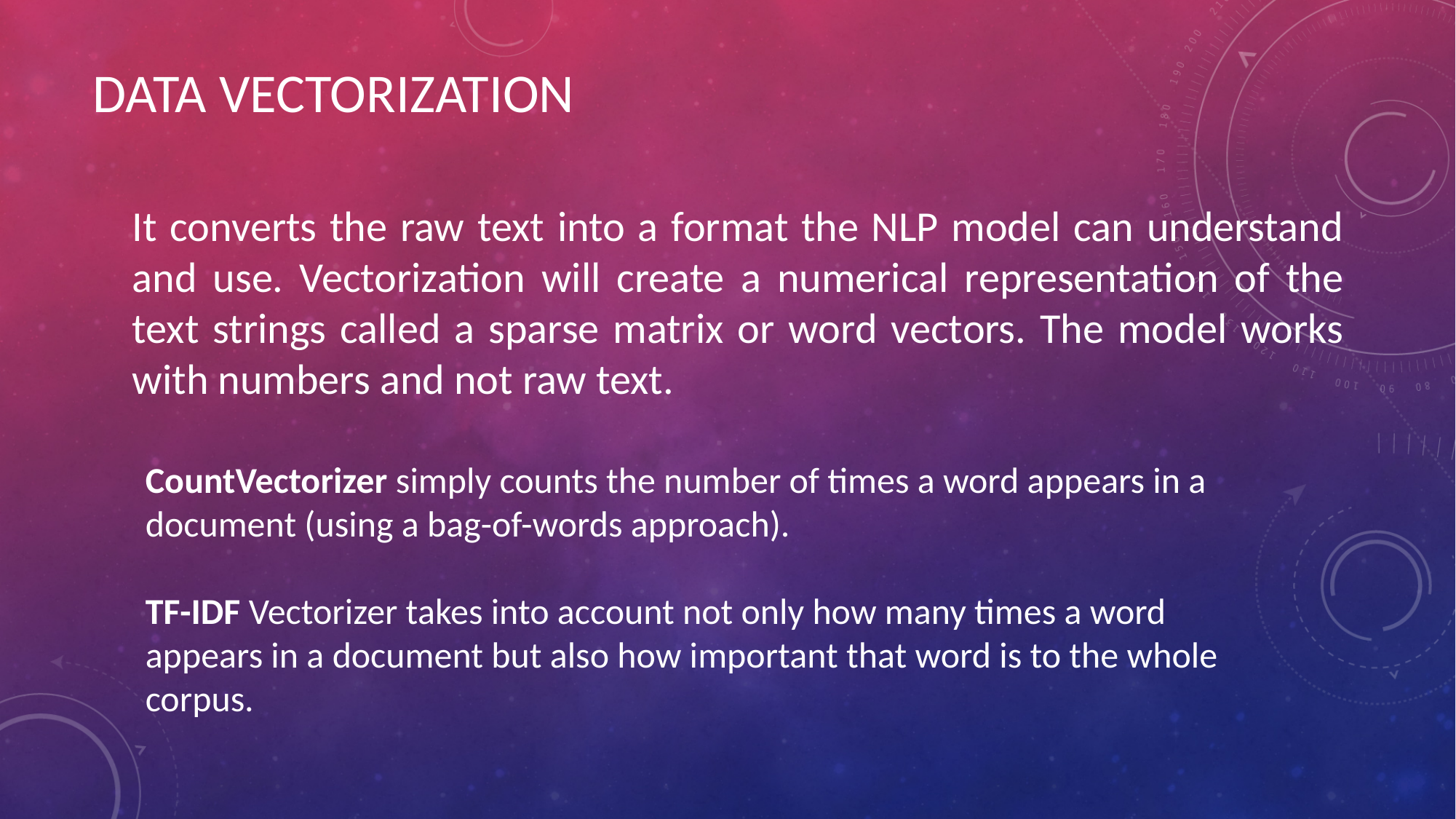

# Data vectorization

It converts the raw text into a format the NLP model can understand and use. Vectorization will create a numerical representation of the text strings called a sparse matrix or word vectors. The model works with numbers and not raw text.
CountVectorizer simply counts the number of times a word appears in a document (using a bag-of-words approach).

TF-IDF Vectorizer takes into account not only how many times a word appears in a document but also how important that word is to the whole corpus.